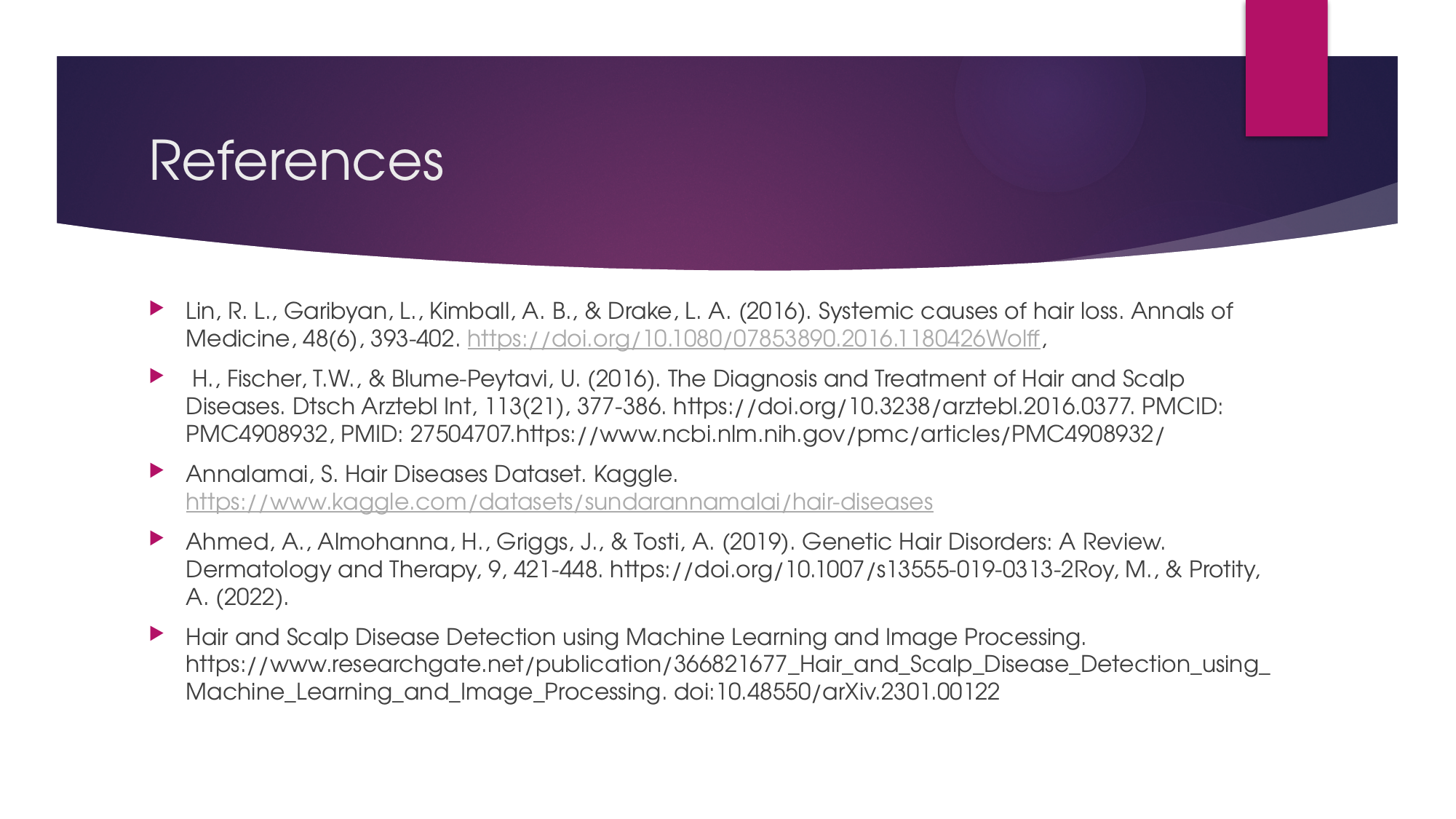

# References
Lin, R. L., Garibyan, L., Kimball, A. B., & Drake, L. A. (2016). Systemic causes of hair loss. Annals of Medicine, 48(6), 393-402. https://doi.org/10.1080/07853890.2016.1180426Wolff,
 H., Fischer, T.W., & Blume-Peytavi, U. (2016). The Diagnosis and Treatment of Hair and Scalp Diseases. Dtsch Arztebl Int, 113(21), 377-386. https://doi.org/10.3238/arztebl.2016.0377. PMCID: PMC4908932, PMID: 27504707.https://www.ncbi.nlm.nih.gov/pmc/articles/PMC4908932/
Annalamai, S. Hair Diseases Dataset. Kaggle. https://www.kaggle.com/datasets/sundarannamalai/hair-diseases
Ahmed, A., Almohanna, H., Griggs, J., & Tosti, A. (2019). Genetic Hair Disorders: A Review. Dermatology and Therapy, 9, 421-448. https://doi.org/10.1007/s13555-019-0313-2Roy, M., & Protity, A. (2022).
Hair and Scalp Disease Detection using Machine Learning and Image Processing. https://www.researchgate.net/publication/366821677_Hair_and_Scalp_Disease_Detection_using_Machine_Learning_and_Image_Processing. doi:10.48550/arXiv.2301.00122